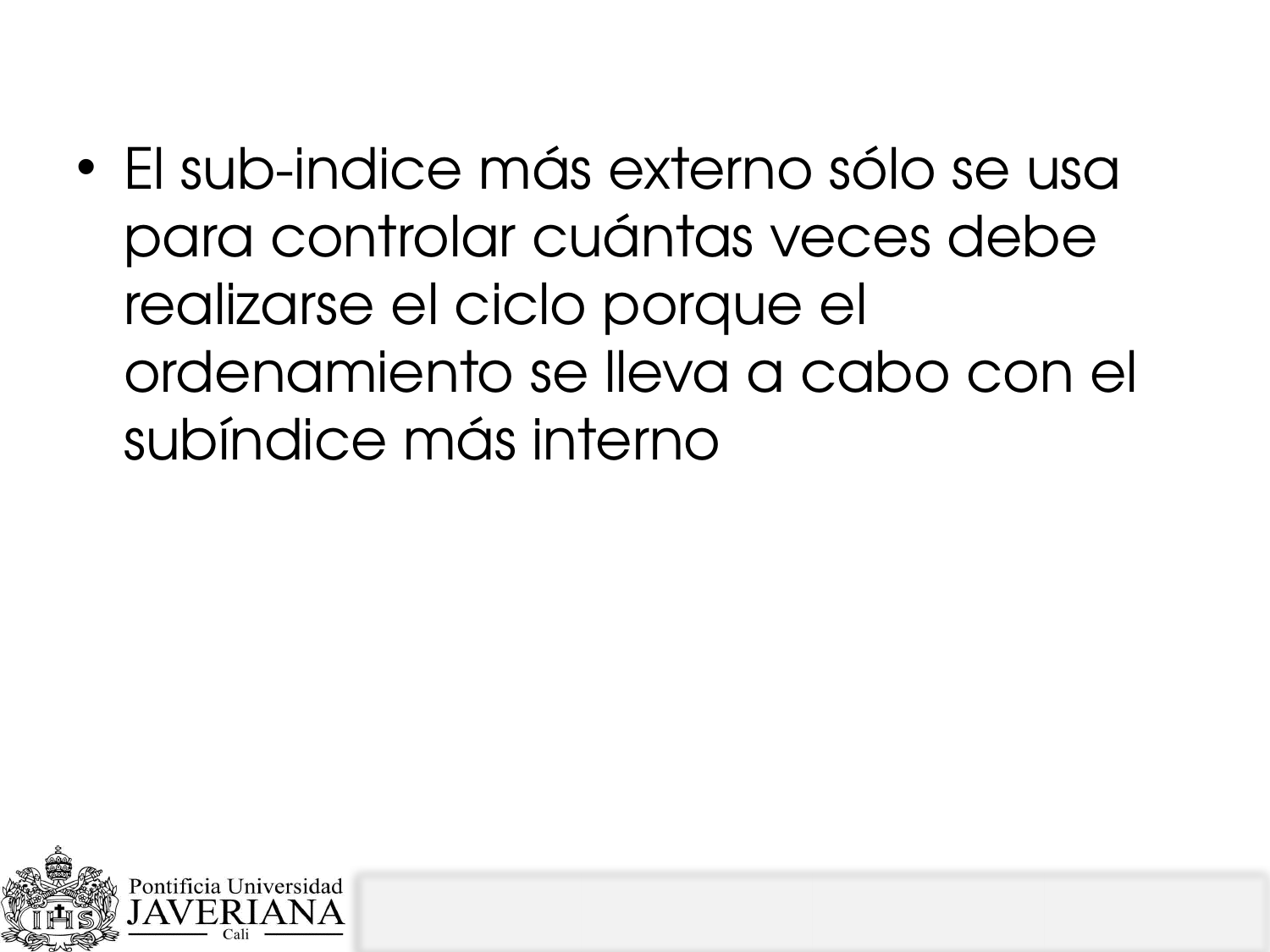

# Resumiendo
El sub-indice más externo sólo se usa para controlar cuántas veces debe realizarse el ciclo porque el ordenamiento se lleva a cabo con el subíndice más interno